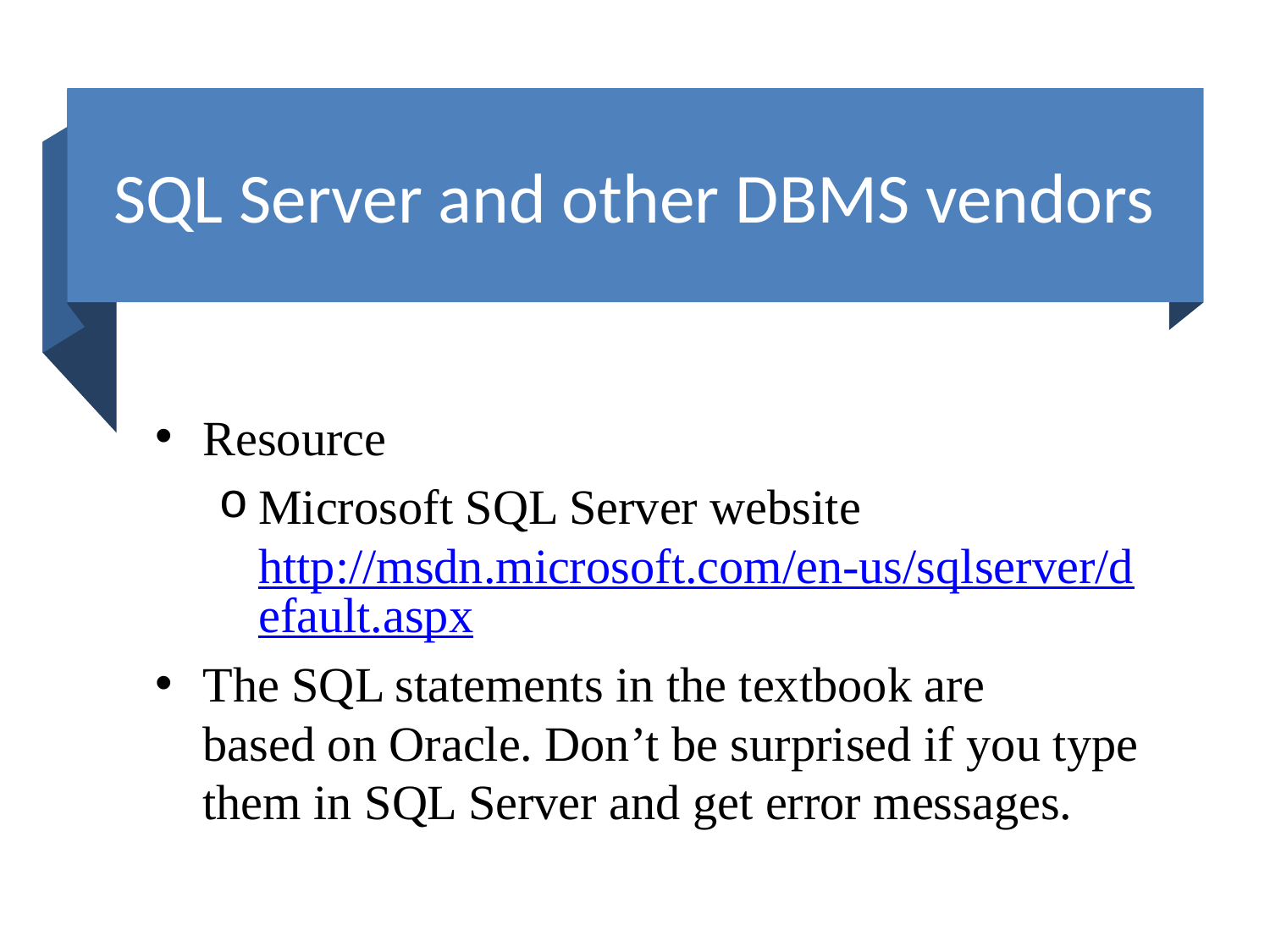

# SQL Server and other DBMS vendors

Resource
Microsoft SQL Server website http://msdn.microsoft.com/en-us/sqlserver/default.aspx
The SQL statements in the textbook are based on Oracle. Don’t be surprised if you type them in SQL Server and get error messages.